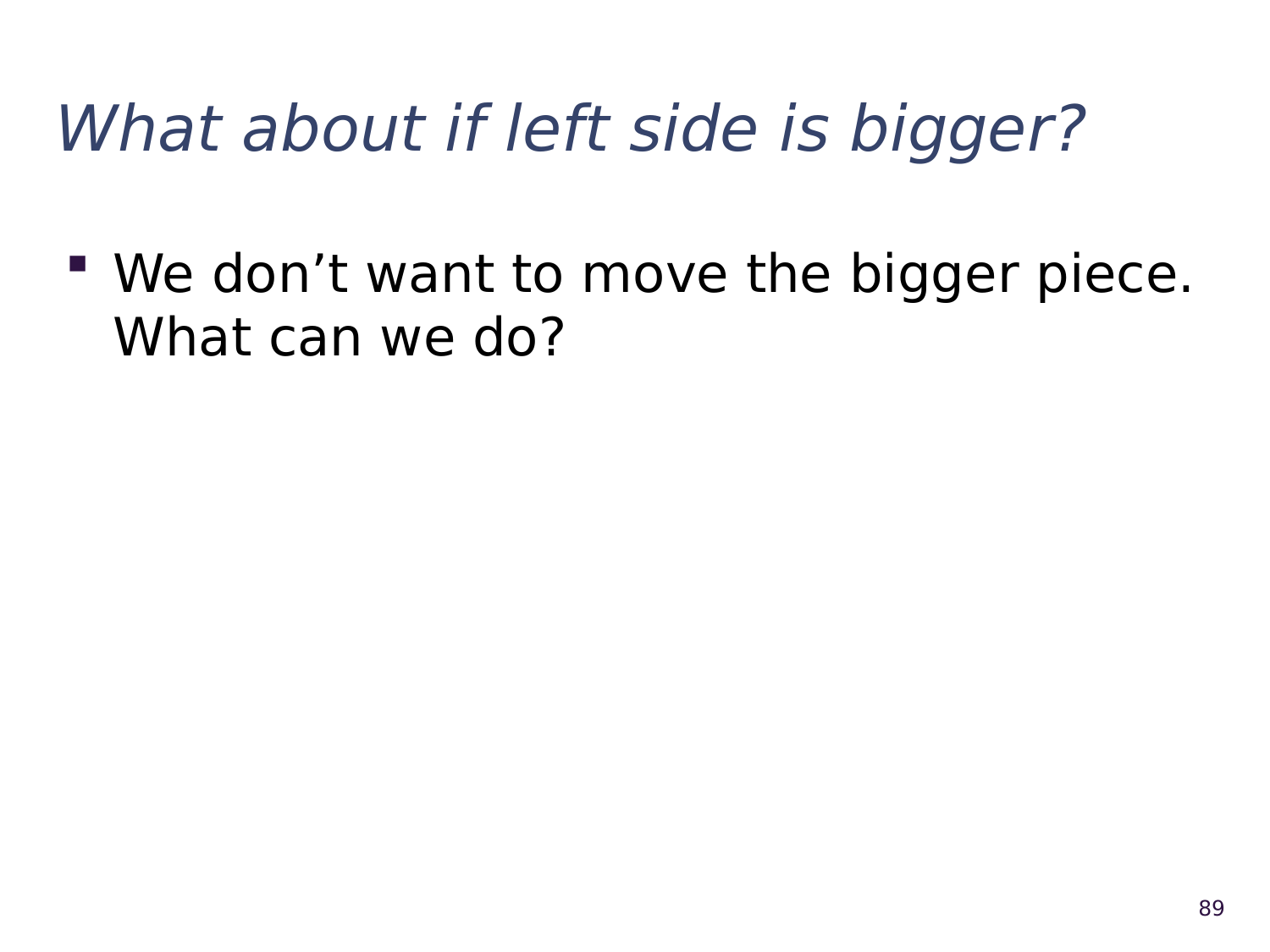

# What about if left side is bigger?
We don’t want to move the bigger piece.  What can we do?

89